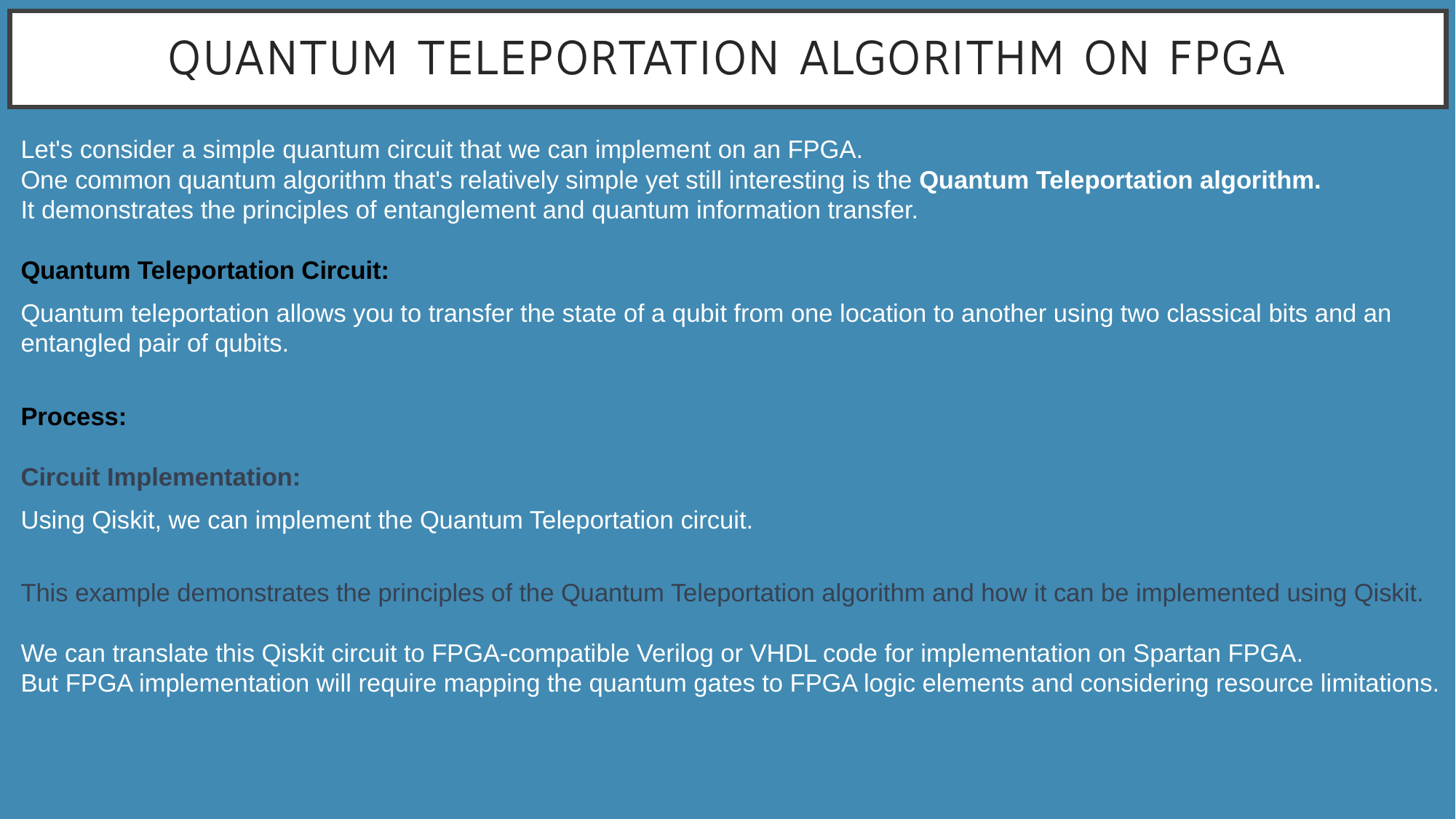

# Quantum teleportation algorithm on fpga
Let's consider a simple quantum circuit that we can implement on an FPGA.
One common quantum algorithm that's relatively simple yet still interesting is the Quantum Teleportation algorithm.
It demonstrates the principles of entanglement and quantum information transfer.
Quantum Teleportation Circuit:
Quantum teleportation allows you to transfer the state of a qubit from one location to another using two classical bits and an entangled pair of qubits.
Process:
Circuit Implementation:
Using Qiskit, we can implement the Quantum Teleportation circuit.
This example demonstrates the principles of the Quantum Teleportation algorithm and how it can be implemented using Qiskit.
We can translate this Qiskit circuit to FPGA-compatible Verilog or VHDL code for implementation on Spartan FPGA.
But FPGA implementation will require mapping the quantum gates to FPGA logic elements and considering resource limitations.